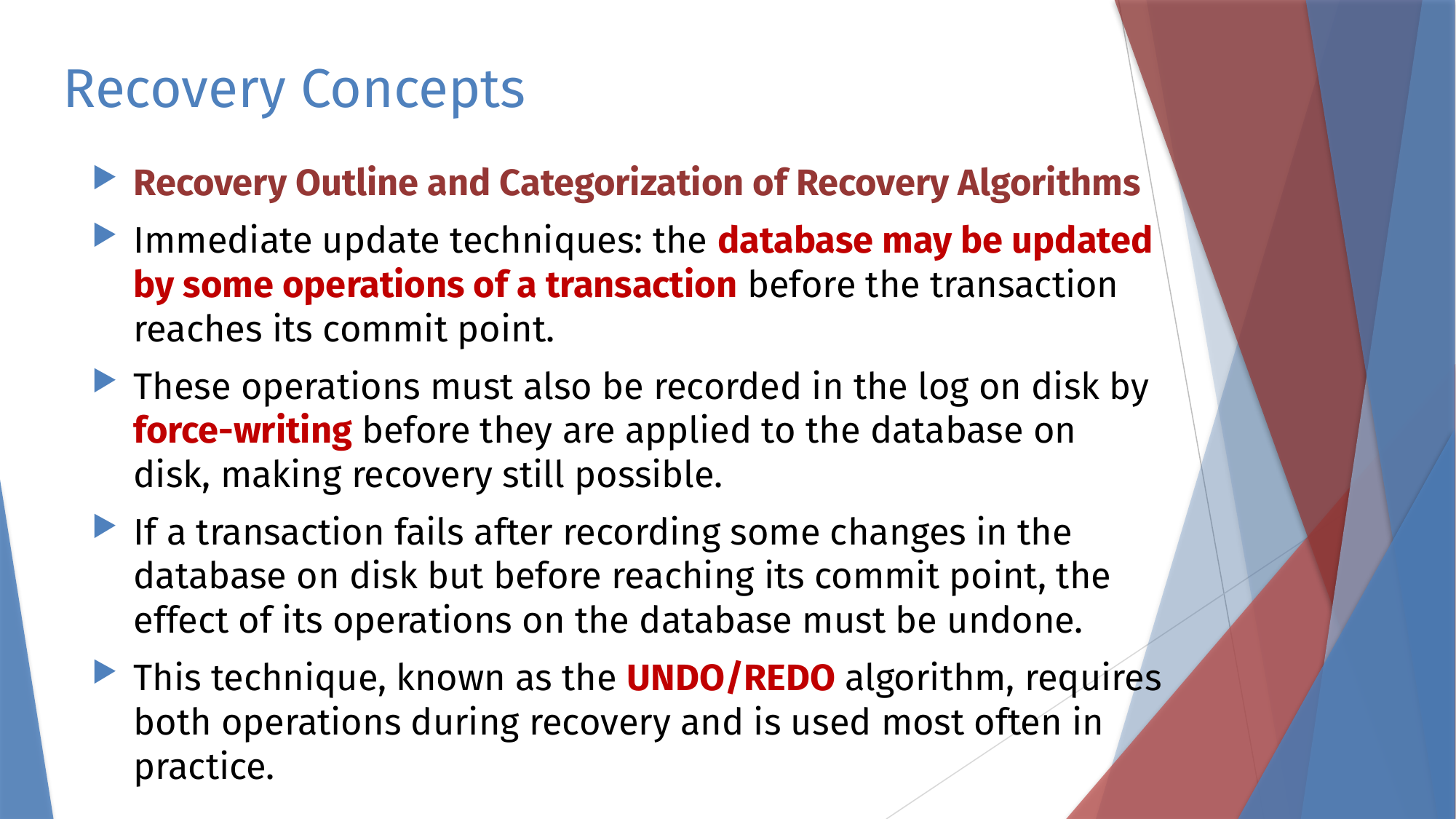

# Recovery Concepts
Recovery Outline and Categorization of Recovery Algorithms
Immediate update techniques: the database may be updated by some operations of a transaction before the transaction reaches its commit point.
These operations must also be recorded in the log on disk by force-writing before they are applied to the database on disk, making recovery still possible.
If a transaction fails after recording some changes in the database on disk but before reaching its commit point, the effect of its operations on the database must be undone.
This technique, known as the UNDO/REDO algorithm, requires both operations during recovery and is used most often in practice.